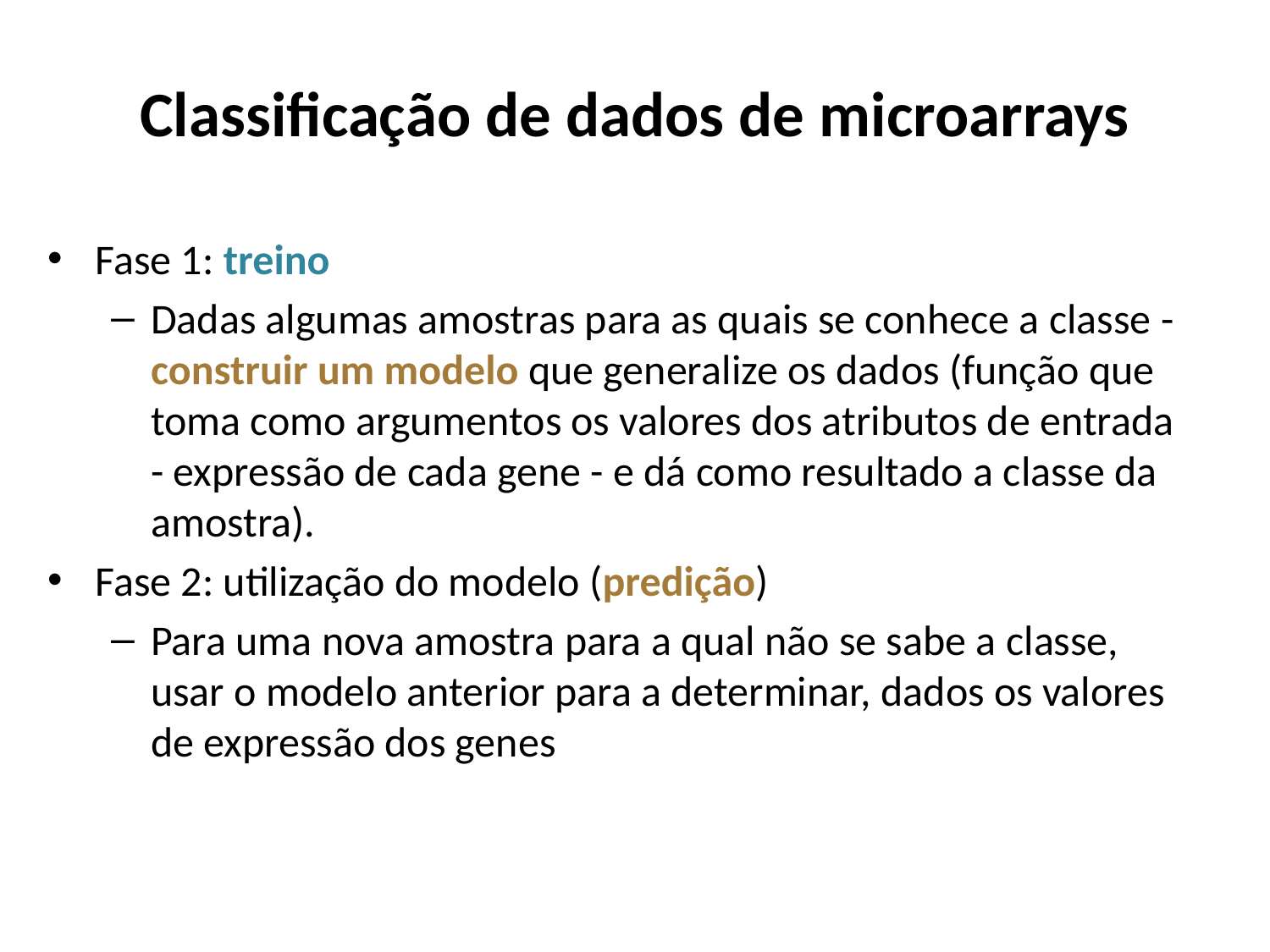

# Classificação de dados de microarrays
Fase 1: treino
Dadas algumas amostras para as quais se conhece a classe - construir um modelo que generalize os dados (função que toma como argumentos os valores dos atributos de entrada - expressão de cada gene - e dá como resultado a classe da amostra).
Fase 2: utilização do modelo (predição)
Para uma nova amostra para a qual não se sabe a classe, usar o modelo anterior para a determinar, dados os valores de expressão dos genes